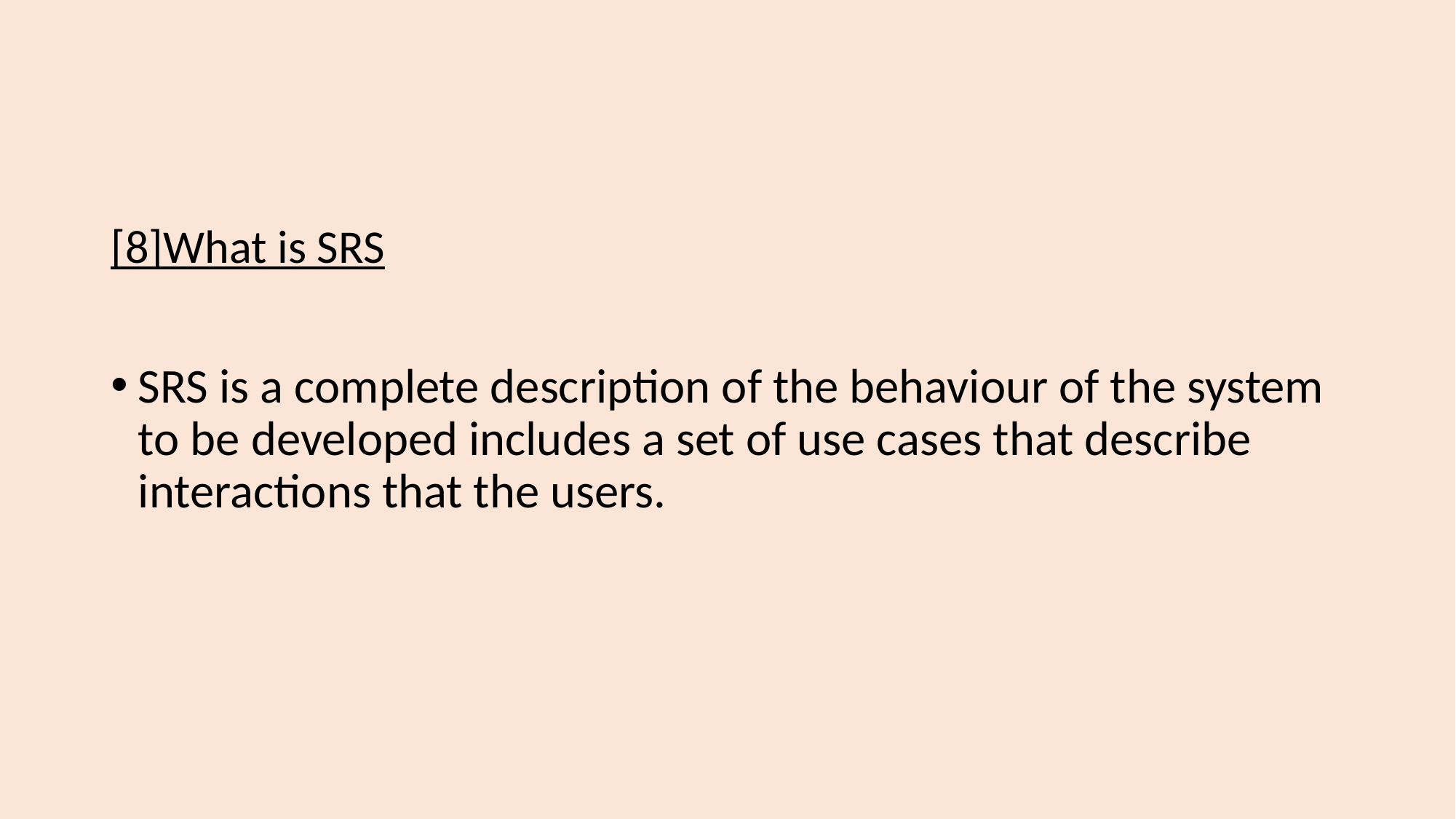

# [8]What is SRS
SRS is a complete description of the behaviour of the system to be developed includes a set of use cases that describe interactions that the users.